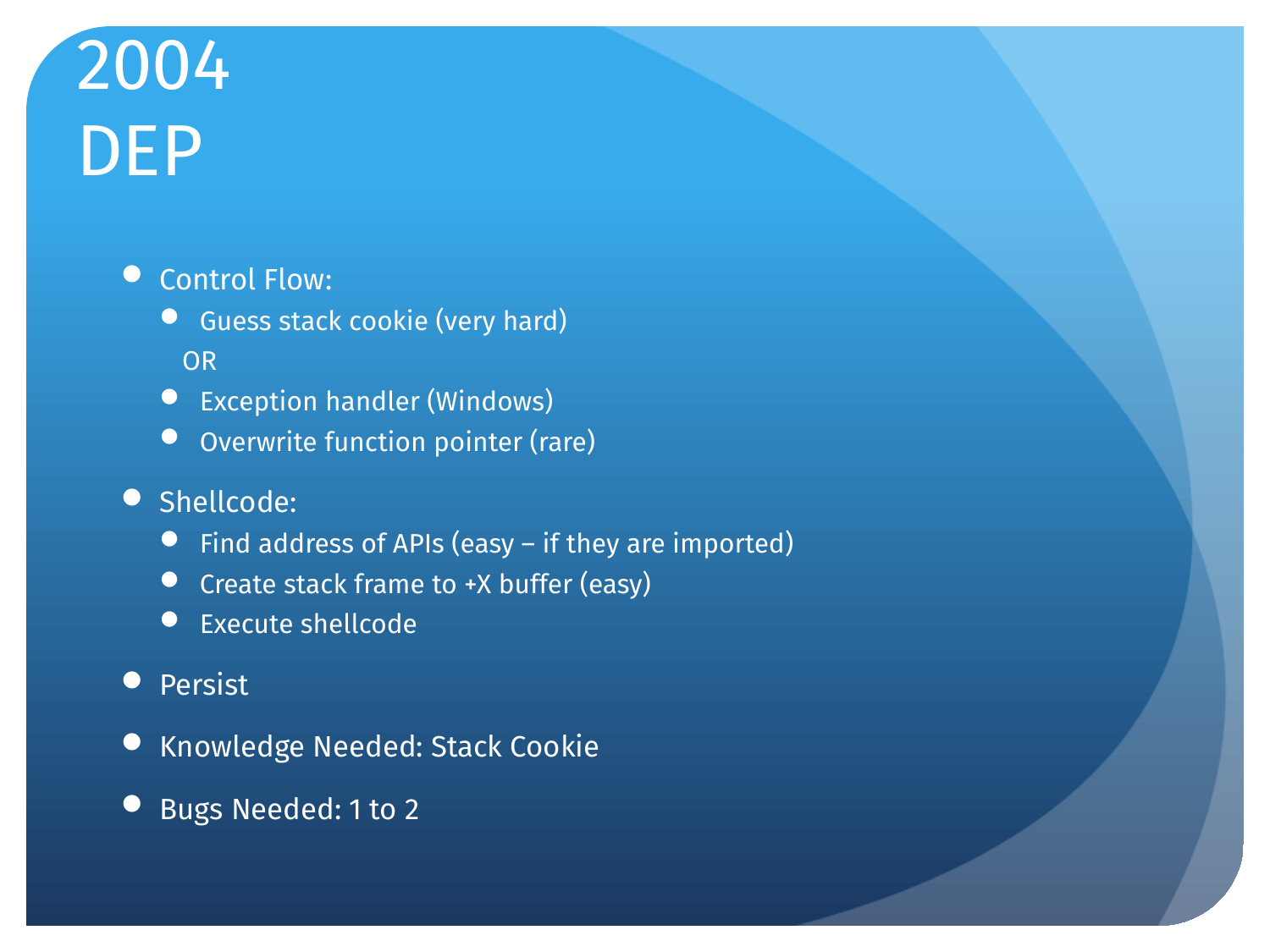

# Exploiting a Stack Overflow: 2004 DEP
Control Flow:
Guess stack cookie (very hard)
OR
Exception handler (Windows)
Overwrite function pointer (rare)
Shellcode:
Find address of APIs (easy – if they are imported)
Create stack frame to +X buffer (easy)
Execute shellcode
Persist
Knowledge Needed: Stack Cookie
Bugs Needed: 1 to 2